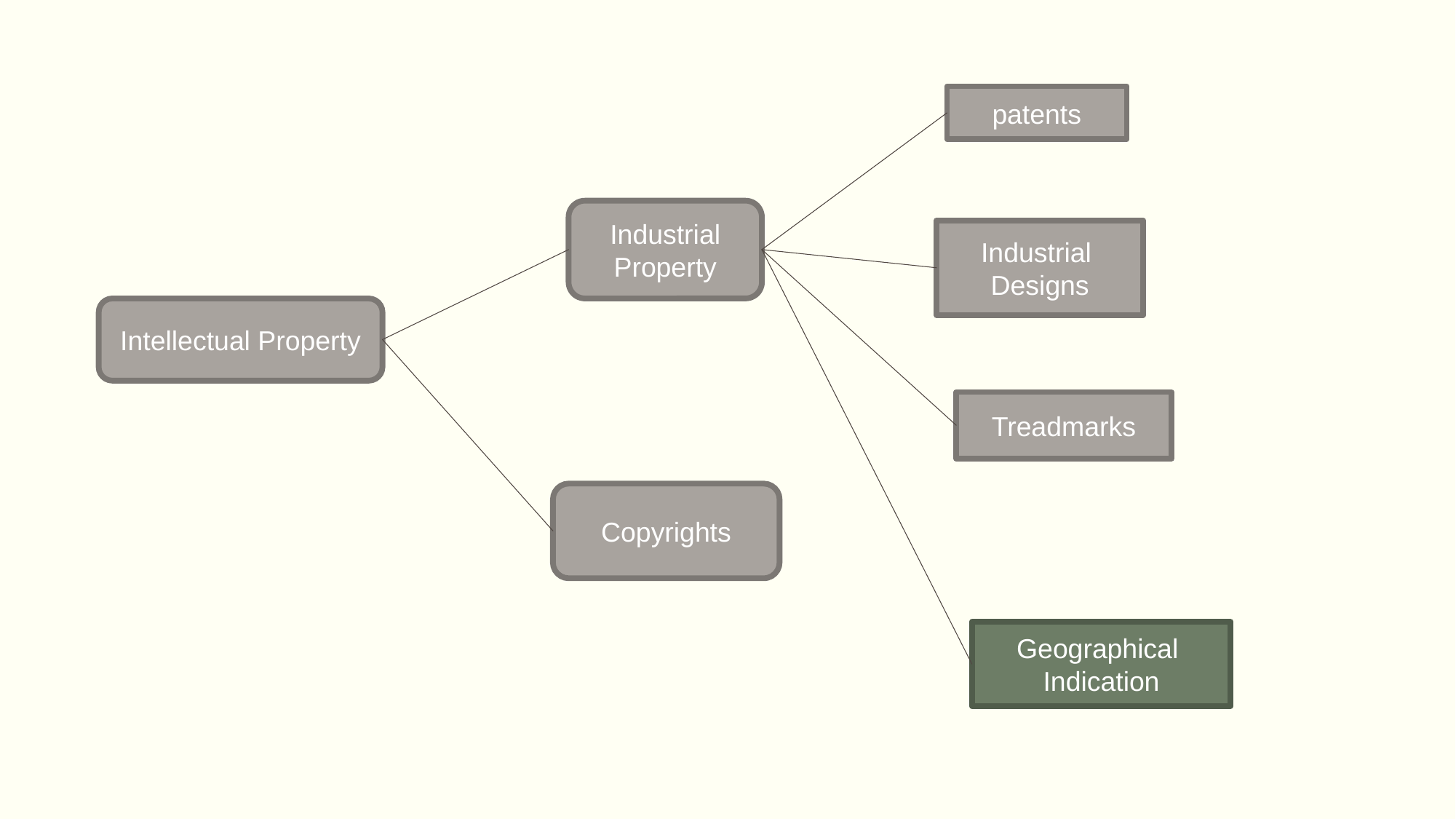

patents
Industrial
Property
Industrial
Designs
Intellectual Property
Treadmarks
Copyrights
Geographical
Indication